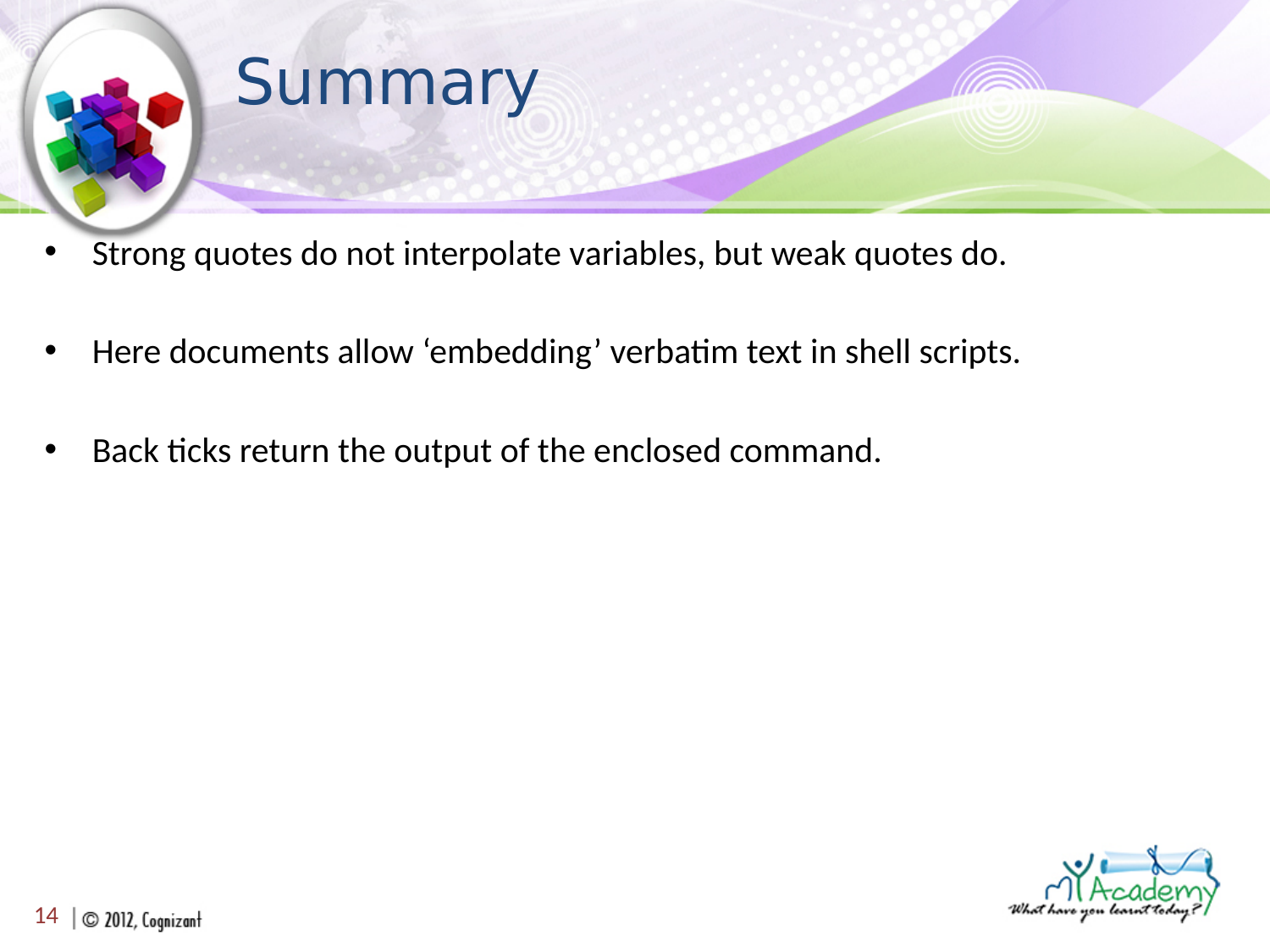

# Summary
Strong quotes do not interpolate variables, but weak quotes do.

Here documents allow ‘embedding’ verbatim text in shell scripts.

Back ticks return the output of the enclosed command.
14